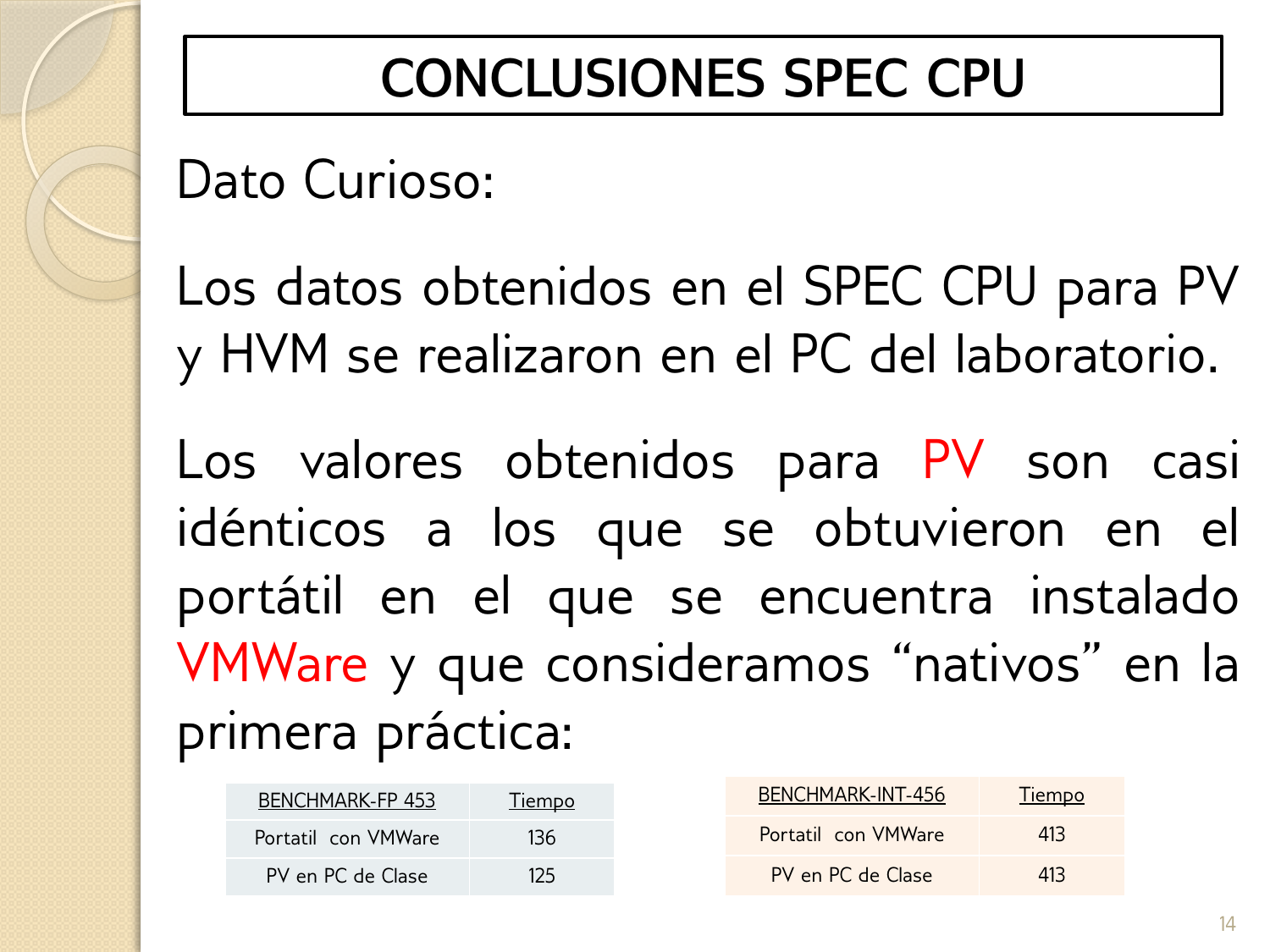

# CONCLUSIONES SPEC CPU
Dato Curioso:

Los datos obtenidos en el SPEC CPU para PV y HVM se realizaron en el PC del laboratorio.

Los valores obtenidos para PV son casi idénticos a los que se obtuvieron en el portátil en el que se encuentra instalado VMWare y que consideramos “nativos” en la primera práctica:
| BENCHMARK-INT-456 | Tiempo |
| --- | --- |
| Portatil con VMWare | 413 |
| PV en PC de Clase | 413 |
| BENCHMARK-FP 453 | Tiempo |
| --- | --- |
| Portatil con VMWare | 136 |
| PV en PC de Clase | 125 |
14